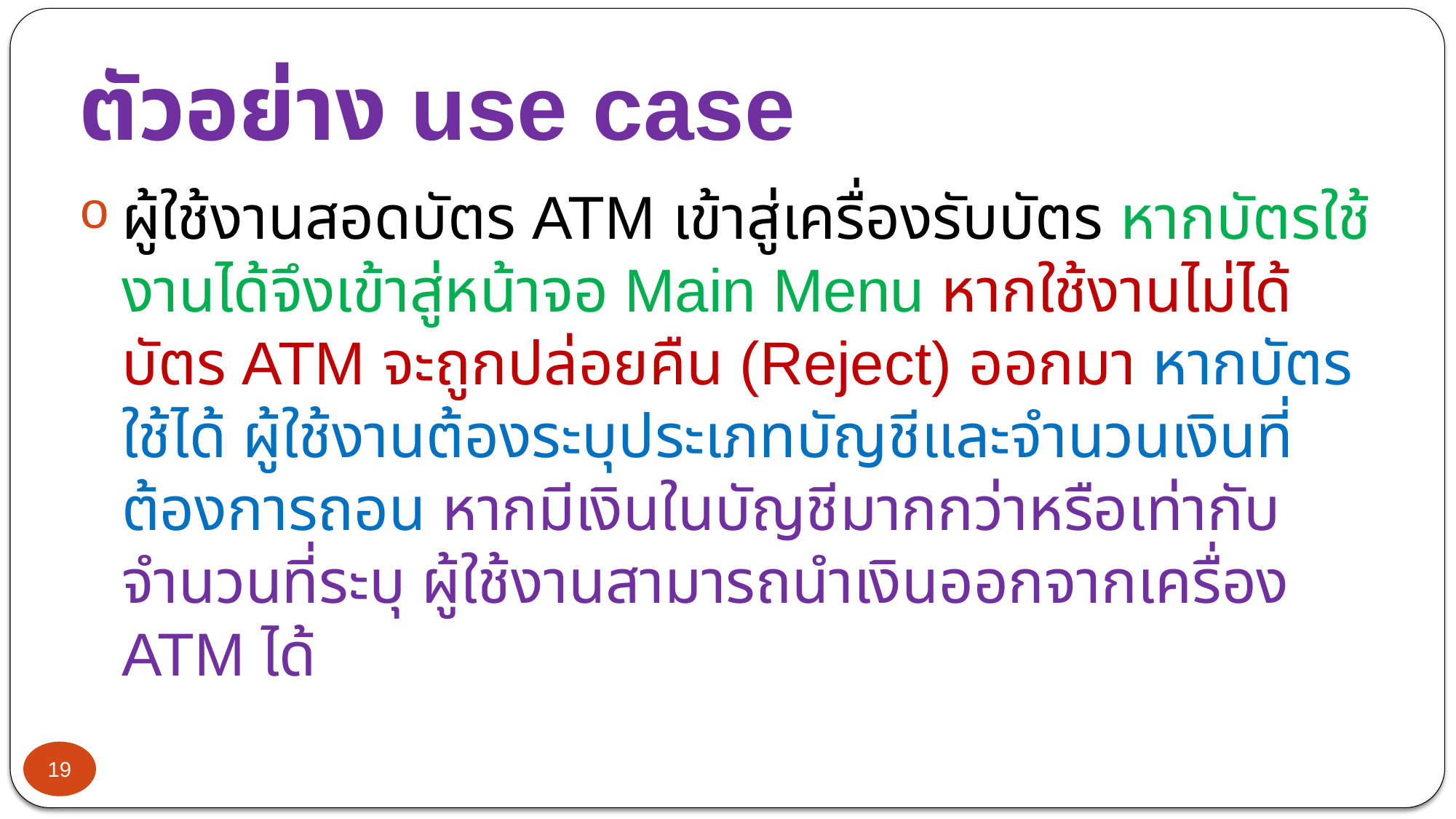

# ตัวอย่าง use case
ผู้ใช้งานสอดบัตร ATM เข้าสู่เครื่องรับบัตร หากบัตรใช้งานได้จึงเข้าสู่หน้าจอ Main Menu หากใช้งานไม่ได้บัตร ATM จะถูกปล่อยคืน (Reject) ออกมา หากบัตรใช้ได้ ผู้ใช้งานต้องระบุประเภทบัญชีและจำนวนเงินที่ต้องการถอน หากมีเงินในบัญชีมากกว่าหรือเท่ากับจำนวนที่ระบุ ผู้ใช้งานสามารถนำเงินออกจากเครื่อง ATM ได้

19